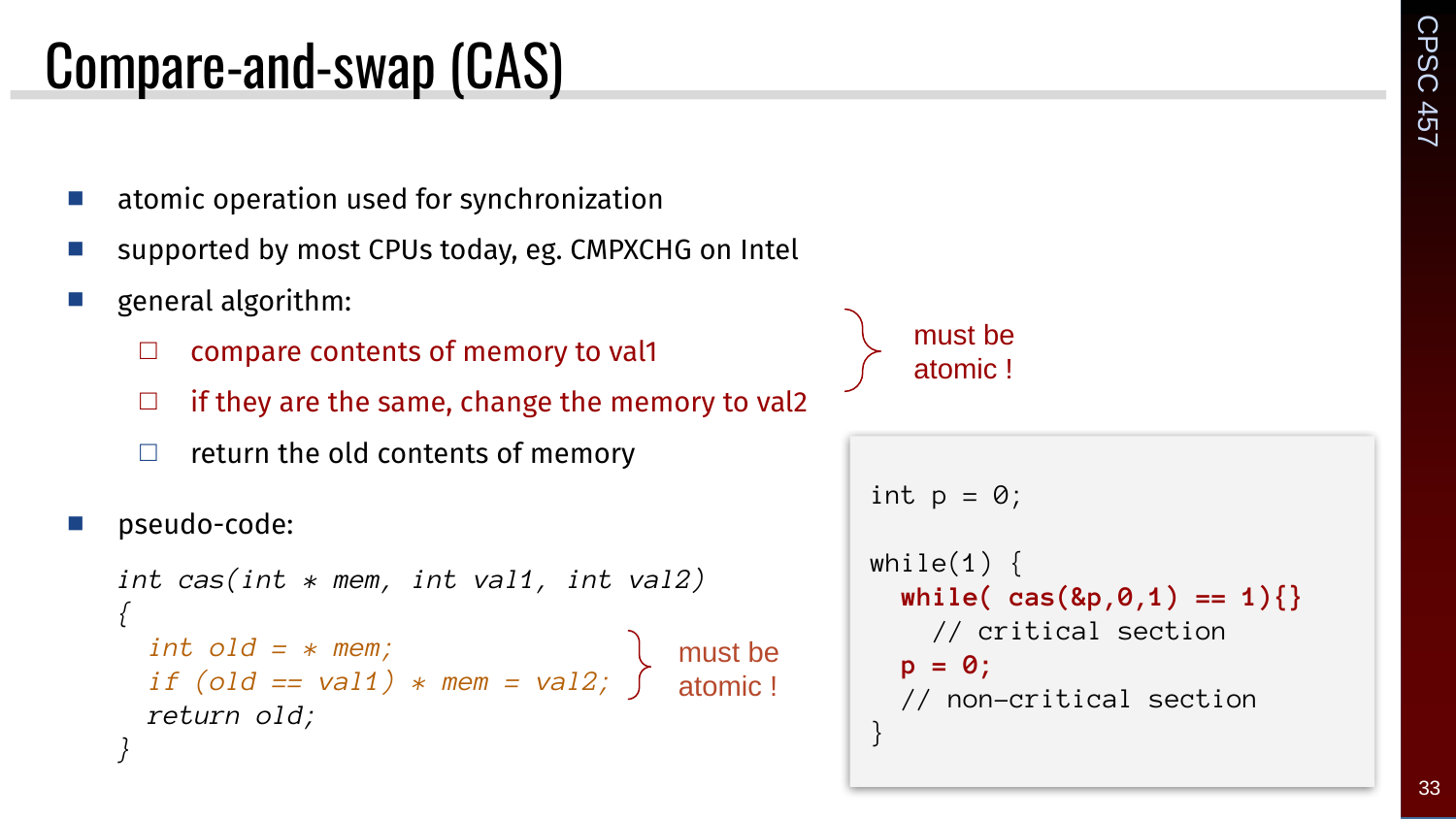

# Compare-and-swap (CAS)
atomic operation used for synchronization
supported by most CPUs today, eg. CMPXCHG on Intel
general algorithm:
compare contents of memory to val1
if they are the same, change the memory to val2
return the old contents of memory
pseudo-code:
int cas(int * mem, int val1, int val2)
{
  int old = * mem;
  if (old == val1) * mem = val2;
  return old;
}

must be atomic !
 int p = 0;

 while(1) {
   while( cas(&p,0,1) == 1){}
     // critical section
   p = 0;
   // non-critical section
 }

must be atomic !